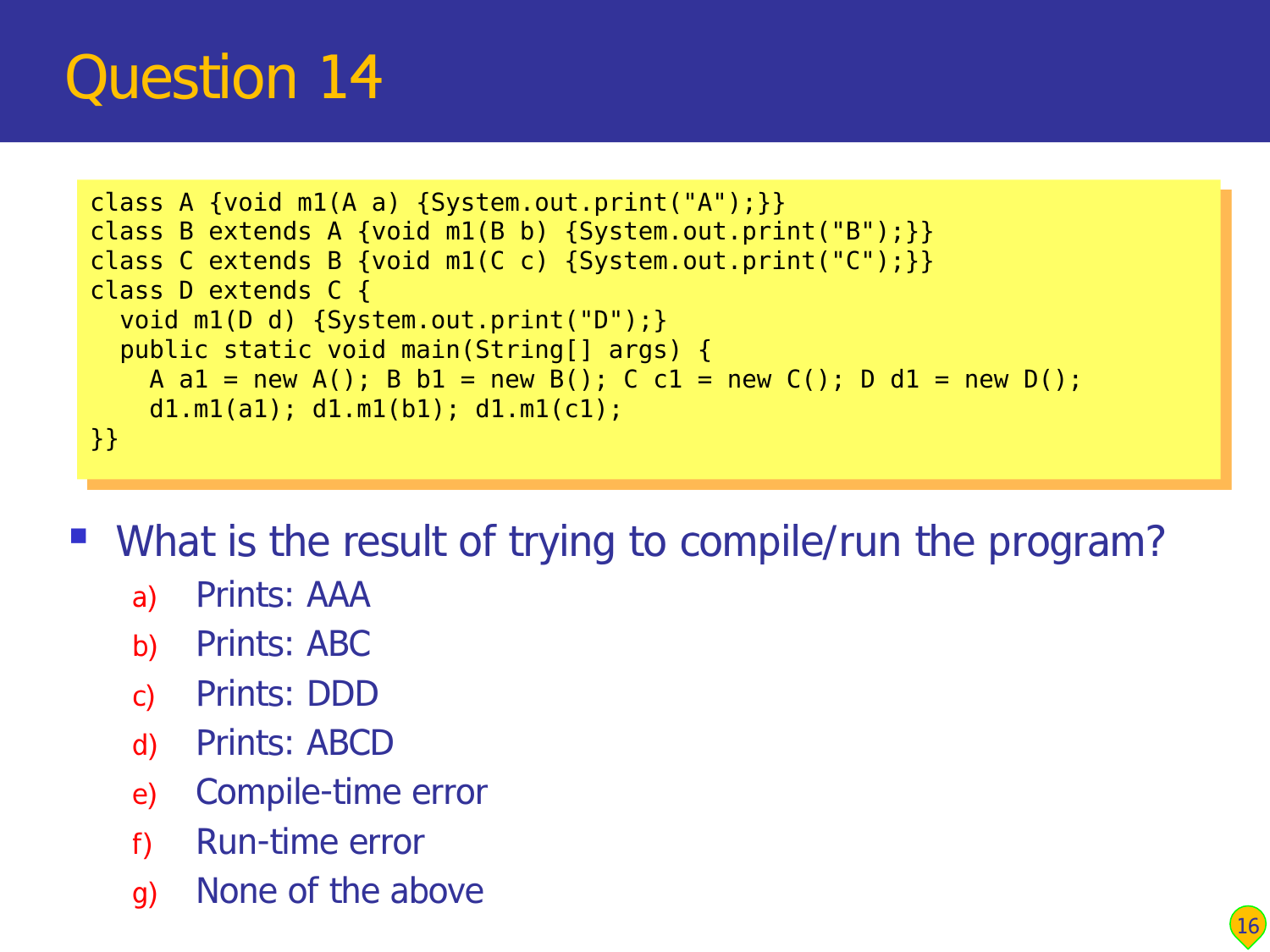

# Question 14
class A {void m1(A a) {System.out.print("A");}}
class B extends A {void m1(B b) {System.out.print("B");}}
class C extends B {void m1(C c) {System.out.print("C");}}
class D extends C {
  void m1(D d) {System.out.print("D");}
  public static void main(String[] args) {
    A a1 = new A(); B b1 = new B(); C c1 = new C(); D d1 = new D();
    d1.m1(a1); d1.m1(b1); d1.m1(c1);
}}
What is the result of trying to compile/run the program?
Prints: AAA
Prints: ABC
Prints: DDD
Prints: ABCD
Compile-time error
Run-time error
None of the above
16